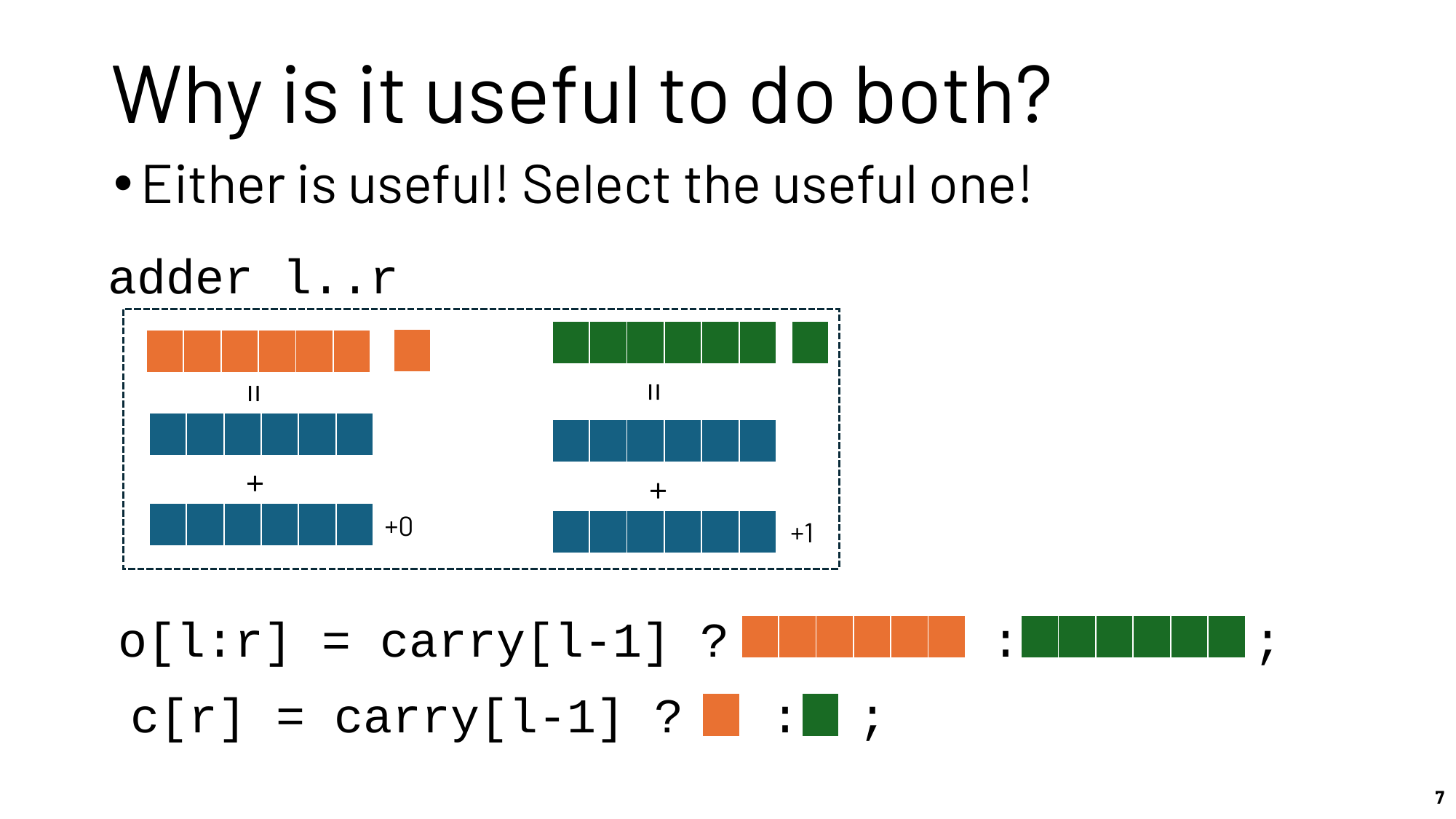

# Why is it useful to do both?
Either is useful! Select the useful one!
adder l..r

|  |  |  |  |  |  |
| --- | --- | --- | --- | --- | --- |
|  |
| --- |
|  |
| --- |
|  |  |  |  |  |  |
| --- | --- | --- | --- | --- | --- |
=
=
|  |  |  |  |  |  |
| --- | --- | --- | --- | --- | --- |
|  |  |  |  |  |  |
| --- | --- | --- | --- | --- | --- |
+
+
|  |  |  |  |  |  |
| --- | --- | --- | --- | --- | --- |
+0
|  |  |  |  |  |  |
| --- | --- | --- | --- | --- | --- |
+1
o[l:r] = carry[l-1] ?         :        ;
|  |  |  |  |  |  |
| --- | --- | --- | --- | --- | --- |
|  |  |  |  |  |  |
| --- | --- | --- | --- | --- | --- |
c[r] = carry[l-1] ?   :  ;
|  |
| --- |
|  |
| --- |
7